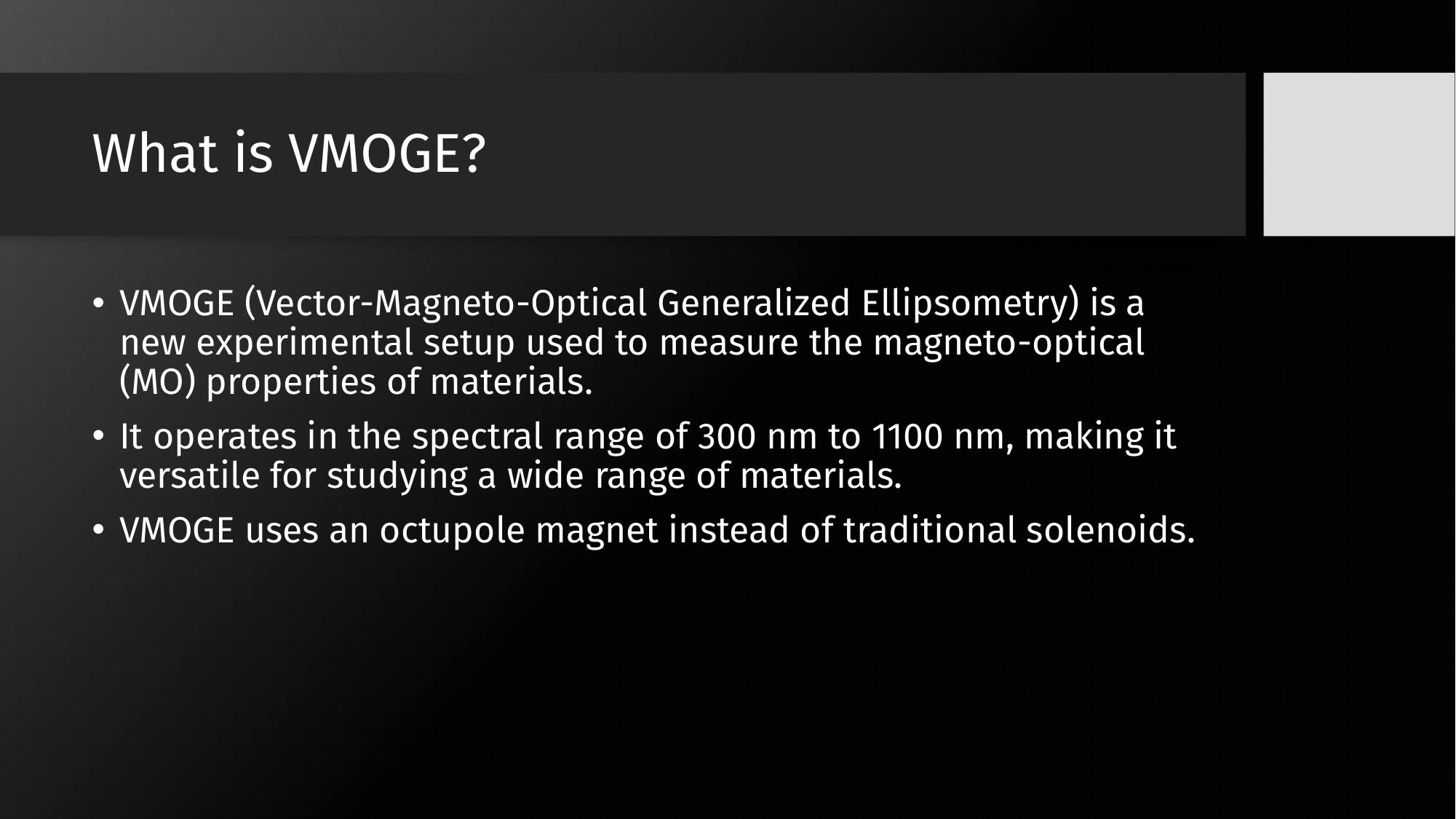

# What is VMOGE?
VMOGE (Vector-Magneto-Optical Generalized Ellipsometry) is a new experimental setup used to measure the magneto-optical (MO) properties of materials.
It operates in the spectral range of 300 nm to 1100 nm, making it versatile for studying a wide range of materials.
VMOGE uses an octupole magnet instead of traditional solenoids.